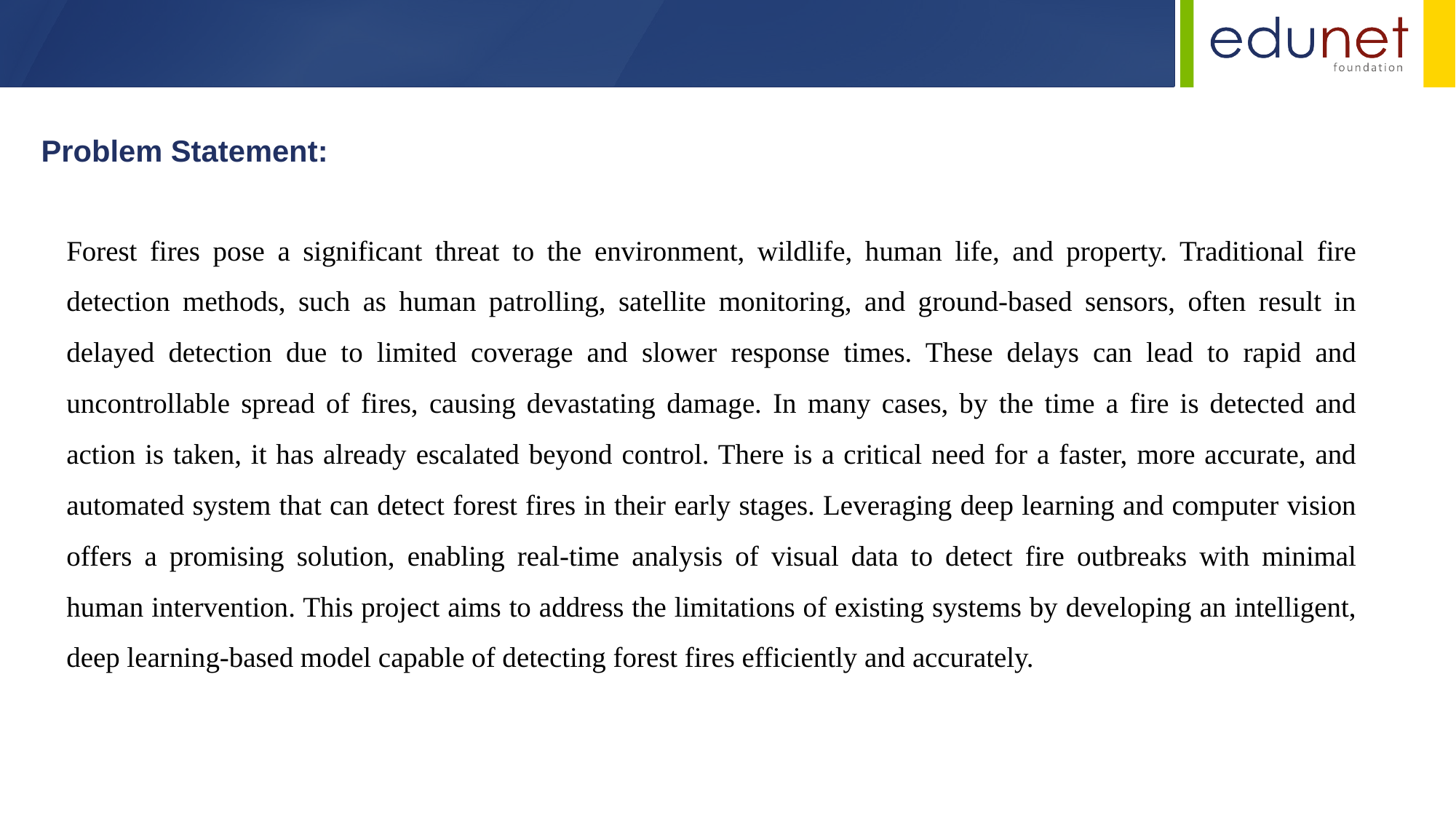

Problem Statement:
Forest fires pose a significant threat to the environment, wildlife, human life, and property. Traditional fire detection methods, such as human patrolling, satellite monitoring, and ground-based sensors, often result in delayed detection due to limited coverage and slower response times. These delays can lead to rapid and uncontrollable spread of fires, causing devastating damage. In many cases, by the time a fire is detected and action is taken, it has already escalated beyond control. There is a critical need for a faster, more accurate, and automated system that can detect forest fires in their early stages. Leveraging deep learning and computer vision offers a promising solution, enabling real-time analysis of visual data to detect fire outbreaks with minimal human intervention. This project aims to address the limitations of existing systems by developing an intelligent, deep learning-based model capable of detecting forest fires efficiently and accurately.